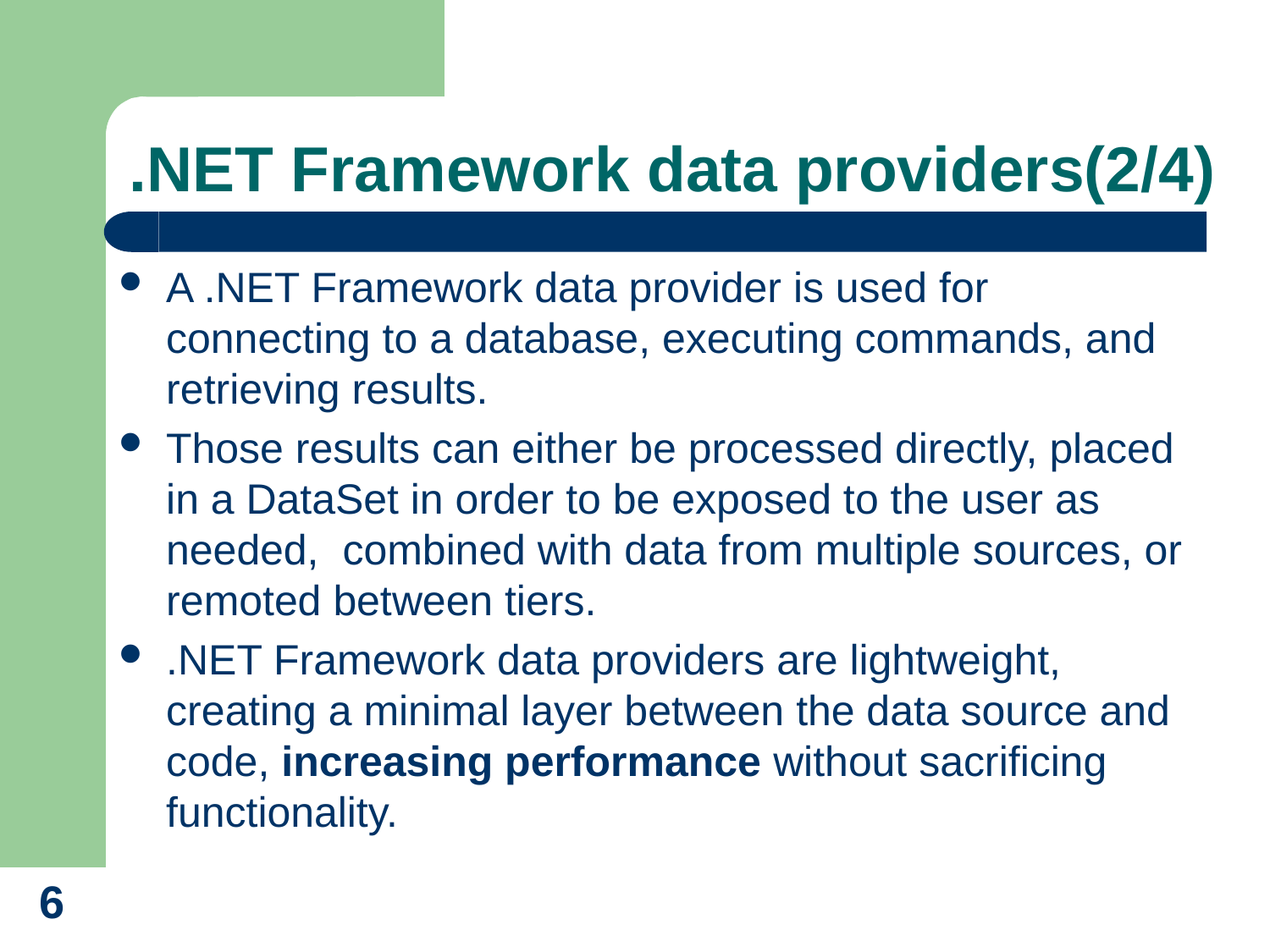

# .NET Framework data providers(2/4)
A .NET Framework data provider is used for connecting to a database, executing commands, and retrieving results.
Those results can either be processed directly, placed in a DataSet in order to be exposed to the user as needed,  combined with data from multiple sources, or remoted between tiers.
.NET Framework data providers are lightweight, creating a minimal layer between the data source and code, increasing performance without sacrificing functionality.
6